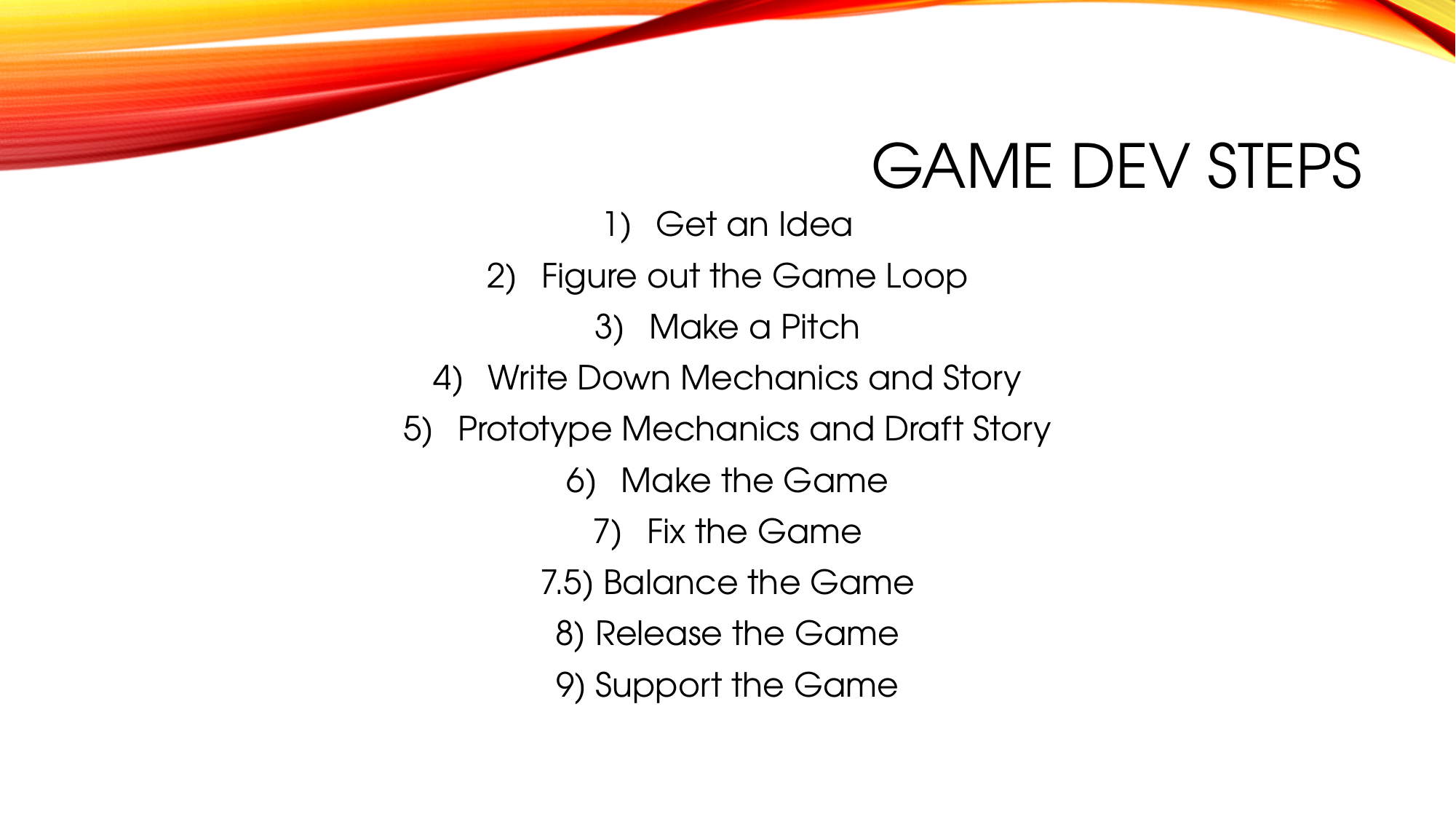

# Game Dev Steps
Get an Idea
Figure out the Game Loop
Make a Pitch
Write Down Mechanics and Story
Prototype Mechanics and Draft Story
Make the Game
Fix the Game
7.5) Balance the Game
8) Release the Game
9) Support the Game